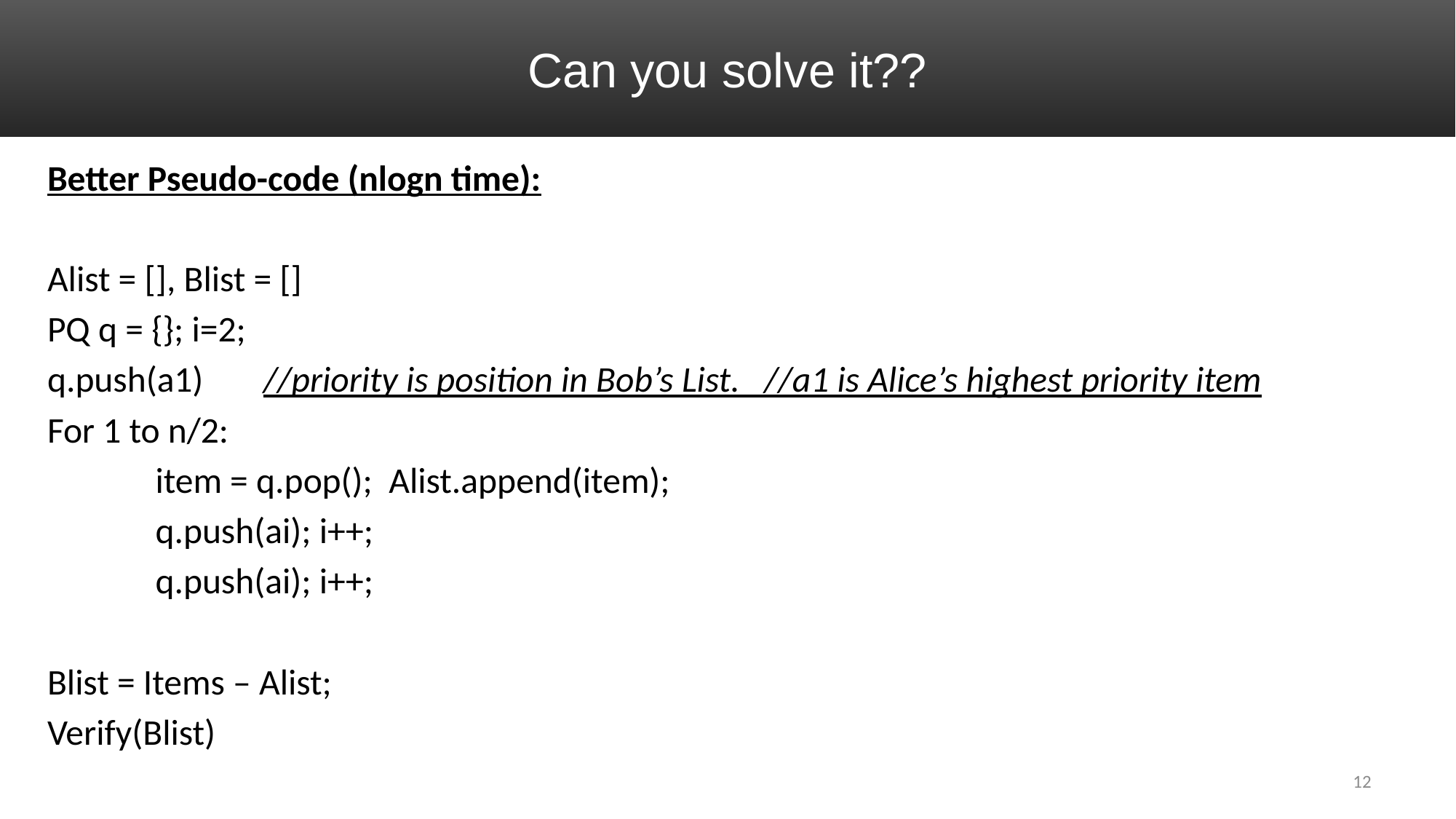

# Can you solve it??
Better Pseudo-code (nlogn time):

Alist = [], Blist = []
PQ q = {}; i=2;
q.push(a1) 		//priority is position in Bob’s List.   //a1 is Alice’s highest priority item
For 1 to n/2:
	item = q.pop();  Alist.append(item);
	q.push(ai); i++;
	q.push(ai); i++;

Blist = Items – Alist;
Verify(Blist)

12